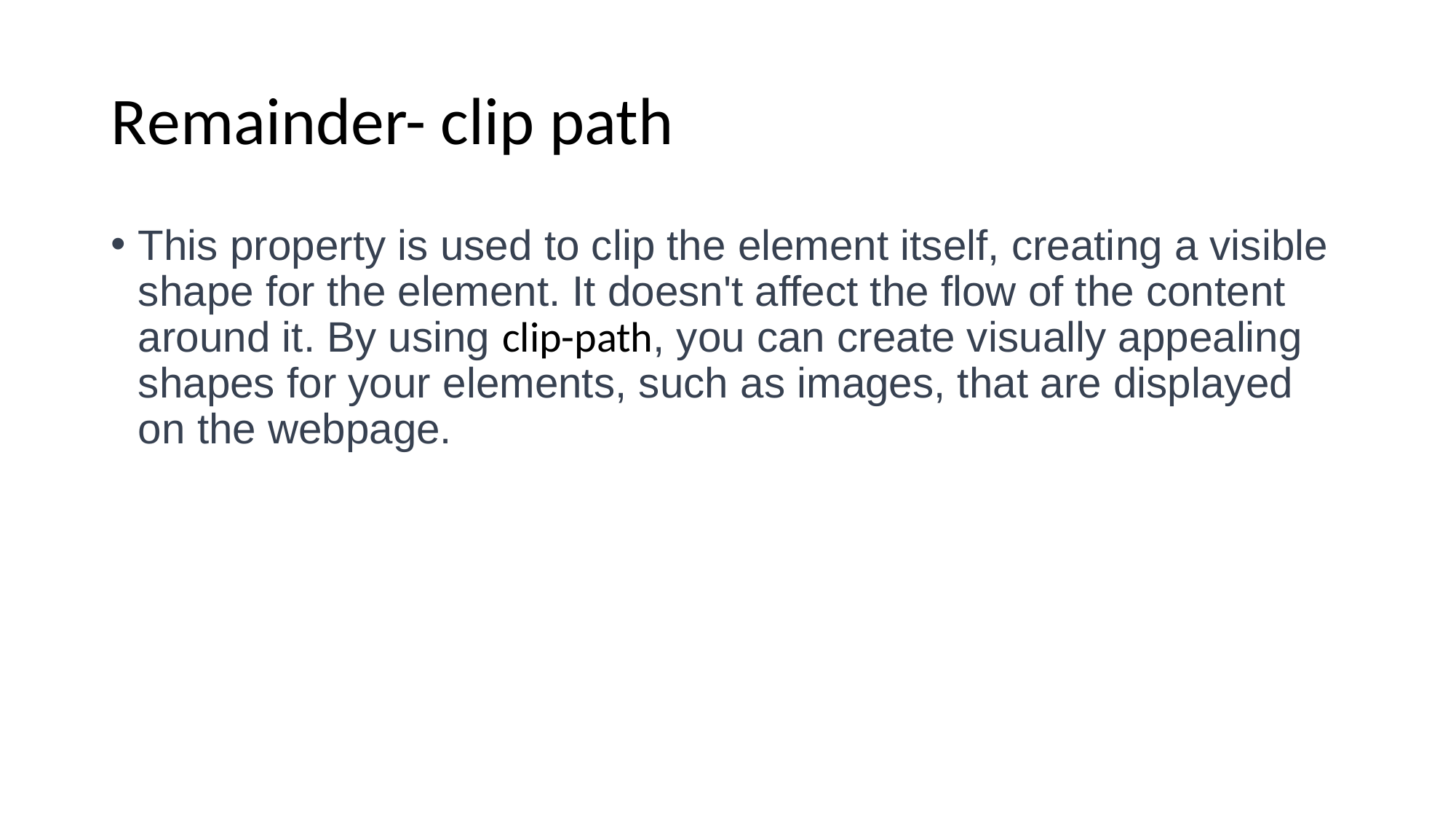

# Remainder- clip path
This property is used to clip the element itself, creating a visible shape for the element. It doesn't affect the flow of the content around it. By using clip-path, you can create visually appealing shapes for your elements, such as images, that are displayed on the webpage.